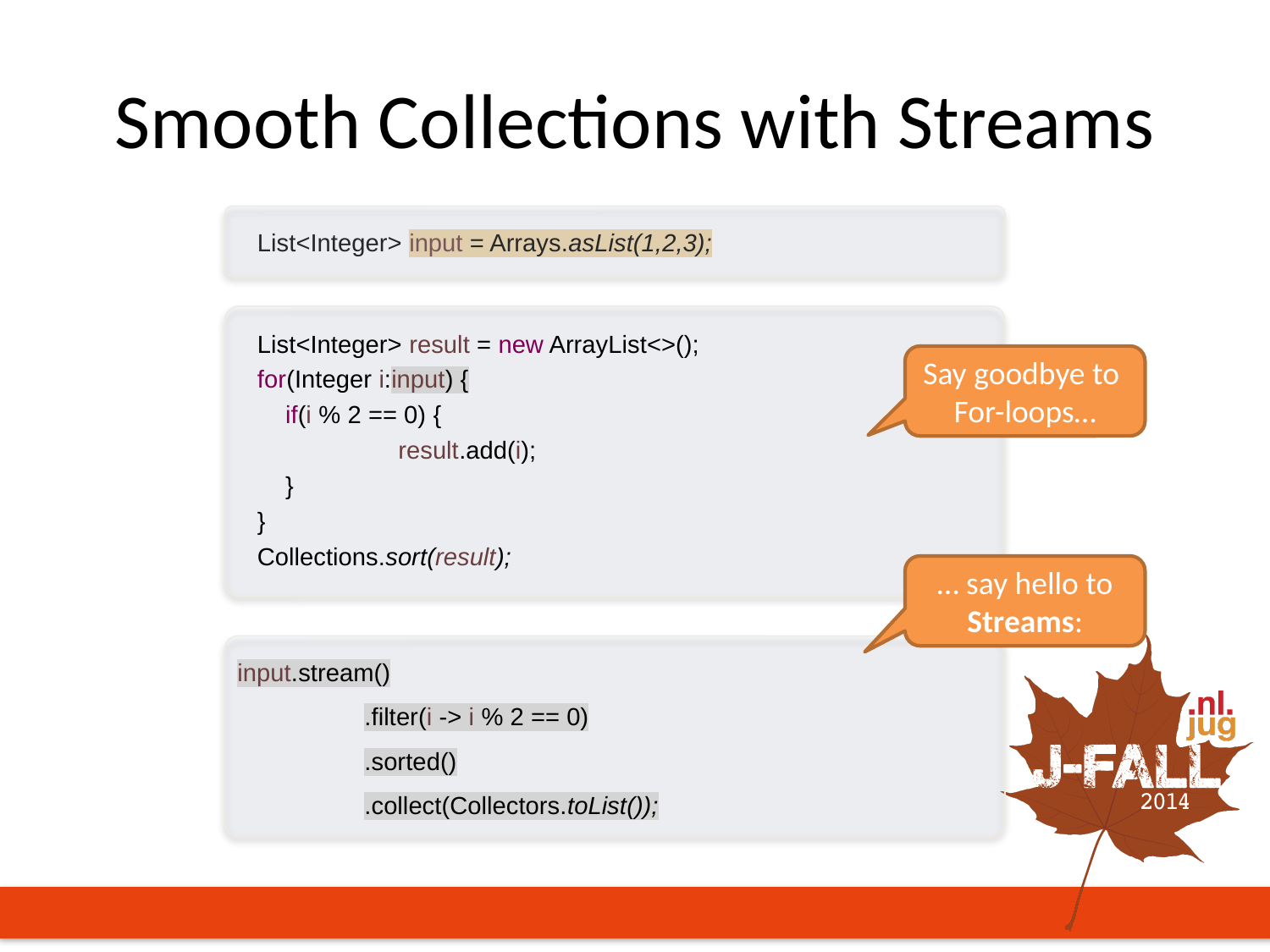

# Smooth Collections with Streams
List<Integer> input = Arrays.asList(1,2,3);

List<Integer> result = new ArrayList<>();
for(Integer i:input) {
    if(i % 2 == 0) {
	  result.add(i);
    }
}
Collections.sort(result);
Say goodbye to
For-loops…
… say hello to Streams:

input.stream()
	.filter(i -> i % 2 == 0)
	.sorted()
	.collect(Collectors.toList());